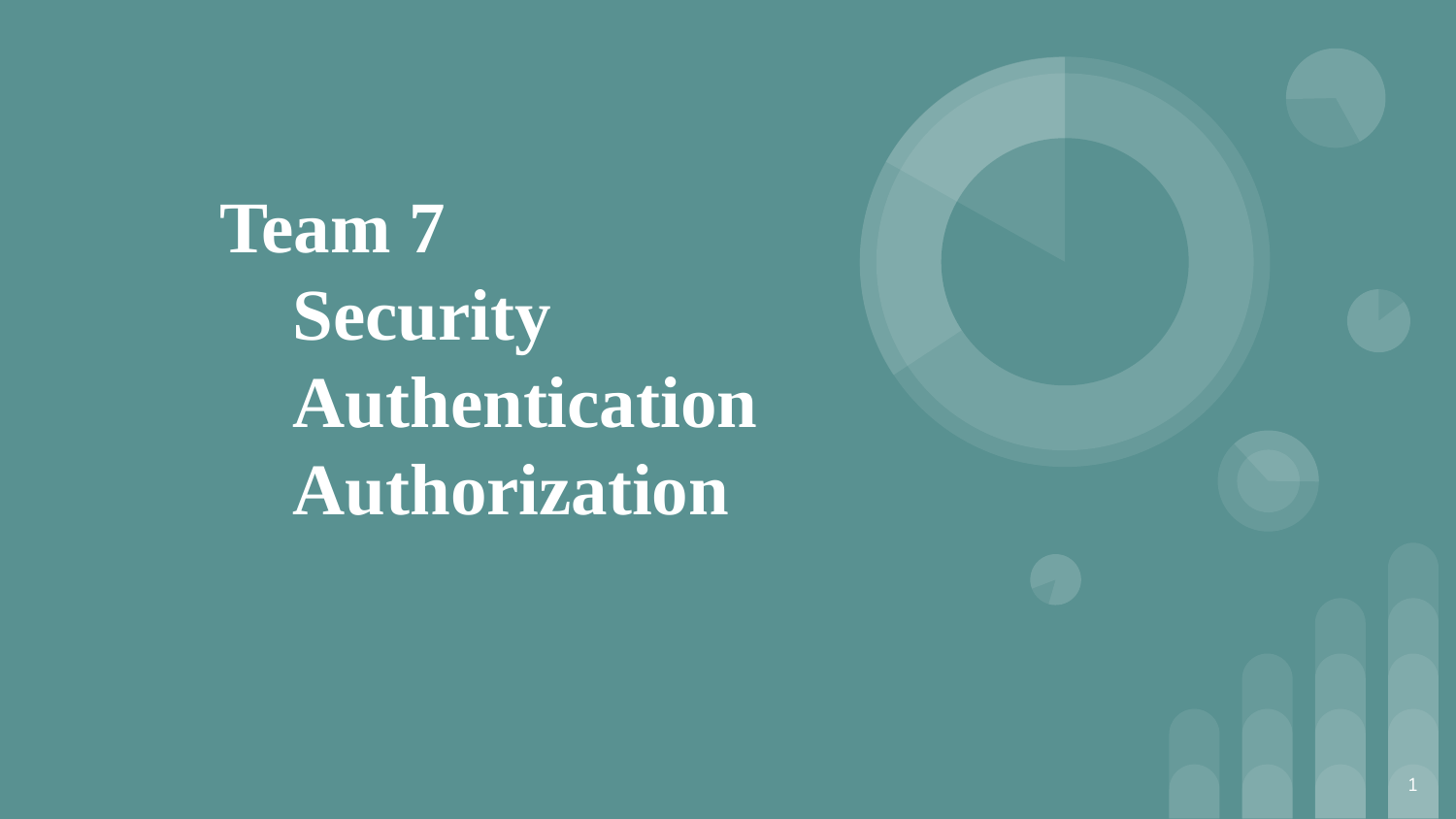

# Team 7
Security
Authentication Authorization
1